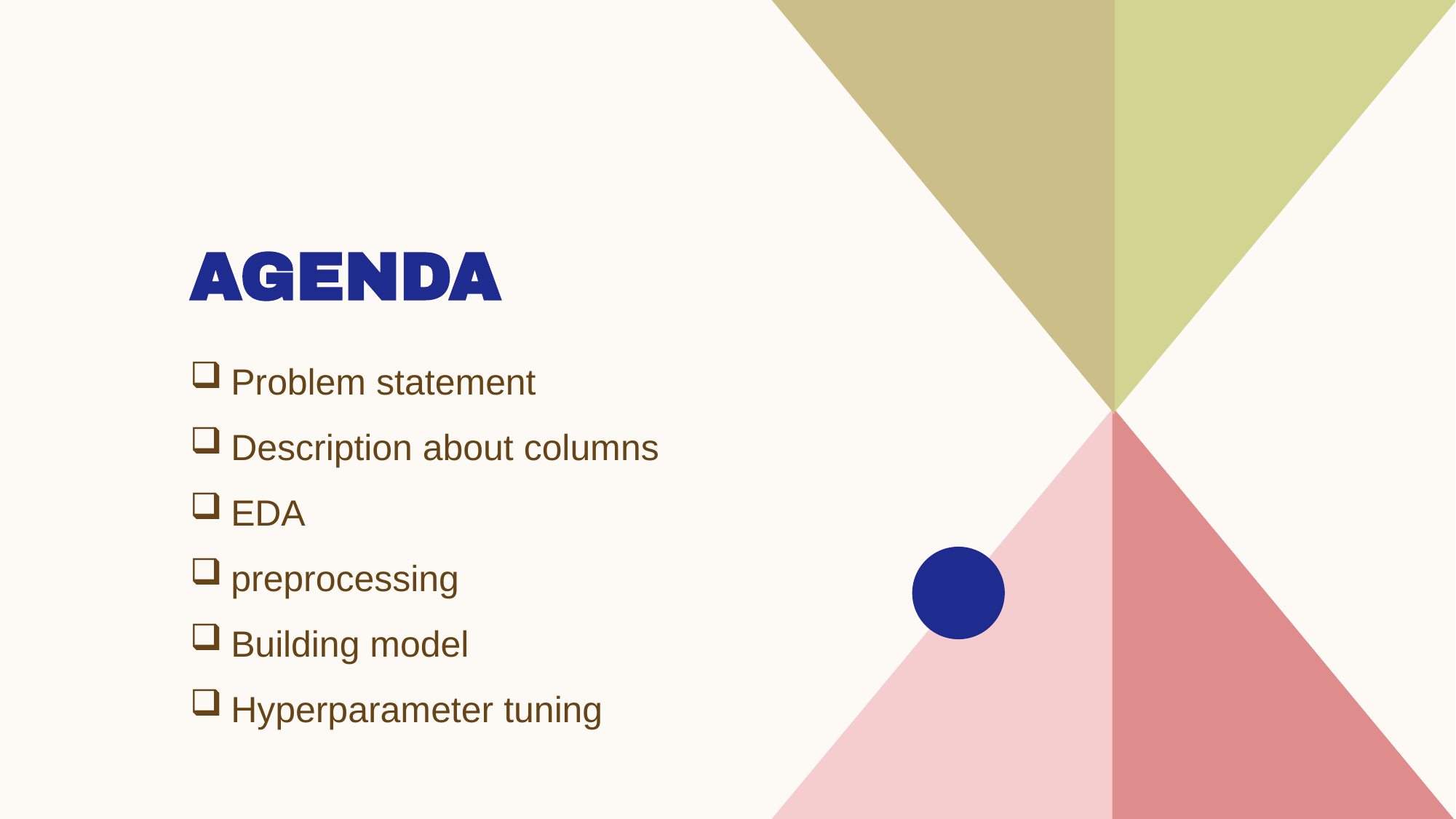

# AGENDA
Problem statement
Description about columns
EDA
preprocessing
Building model
Hyperparameter tuning